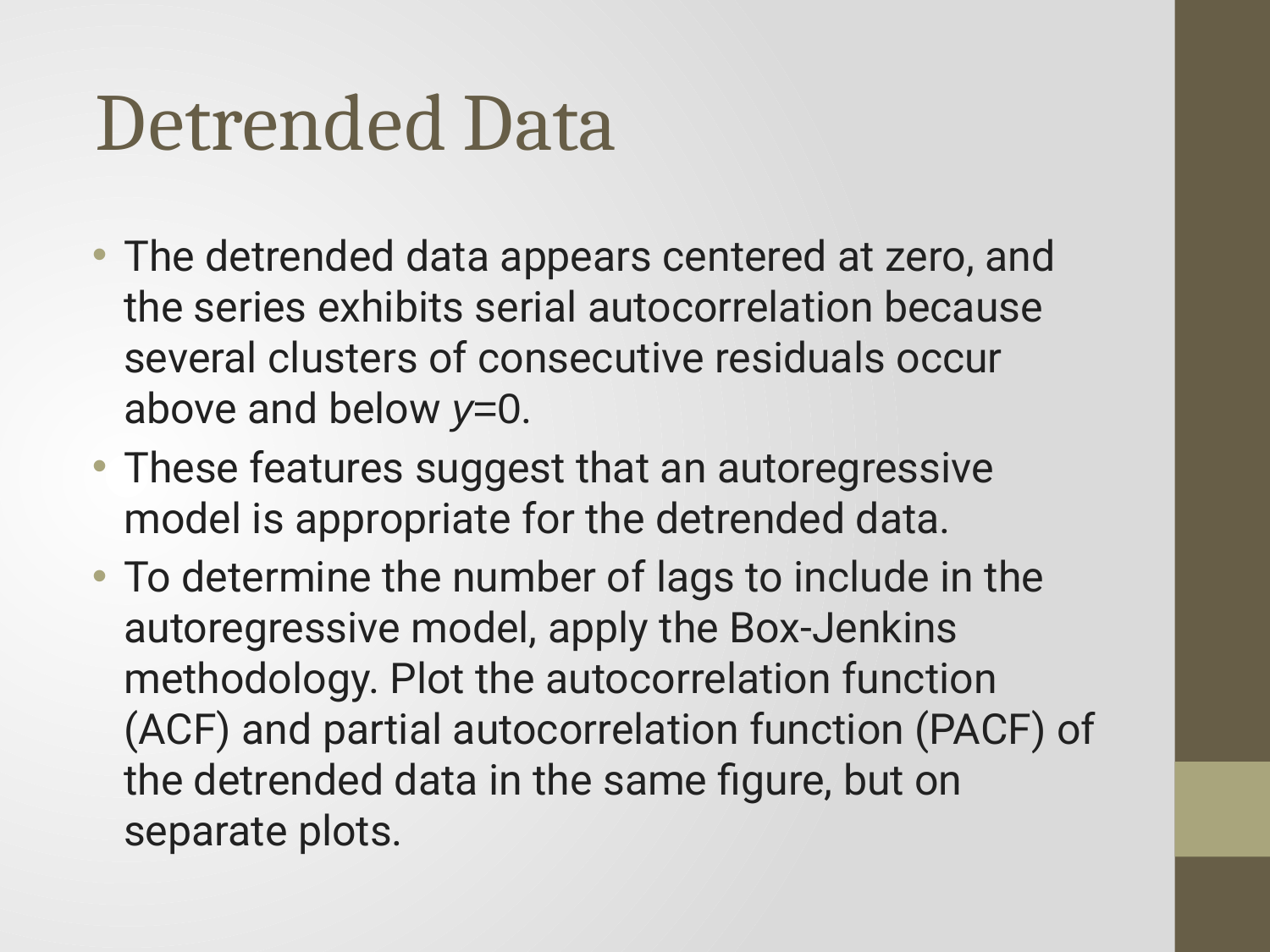

# Detrended Data
The detrended data appears centered at zero, and the series exhibits serial autocorrelation because several clusters of consecutive residuals occur above and below y=0.
These features suggest that an autoregressive model is appropriate for the detrended data.
To determine the number of lags to include in the autoregressive model, apply the Box-Jenkins methodology. Plot the autocorrelation function (ACF) and partial autocorrelation function (PACF) of the detrended data in the same figure, but on separate plots.